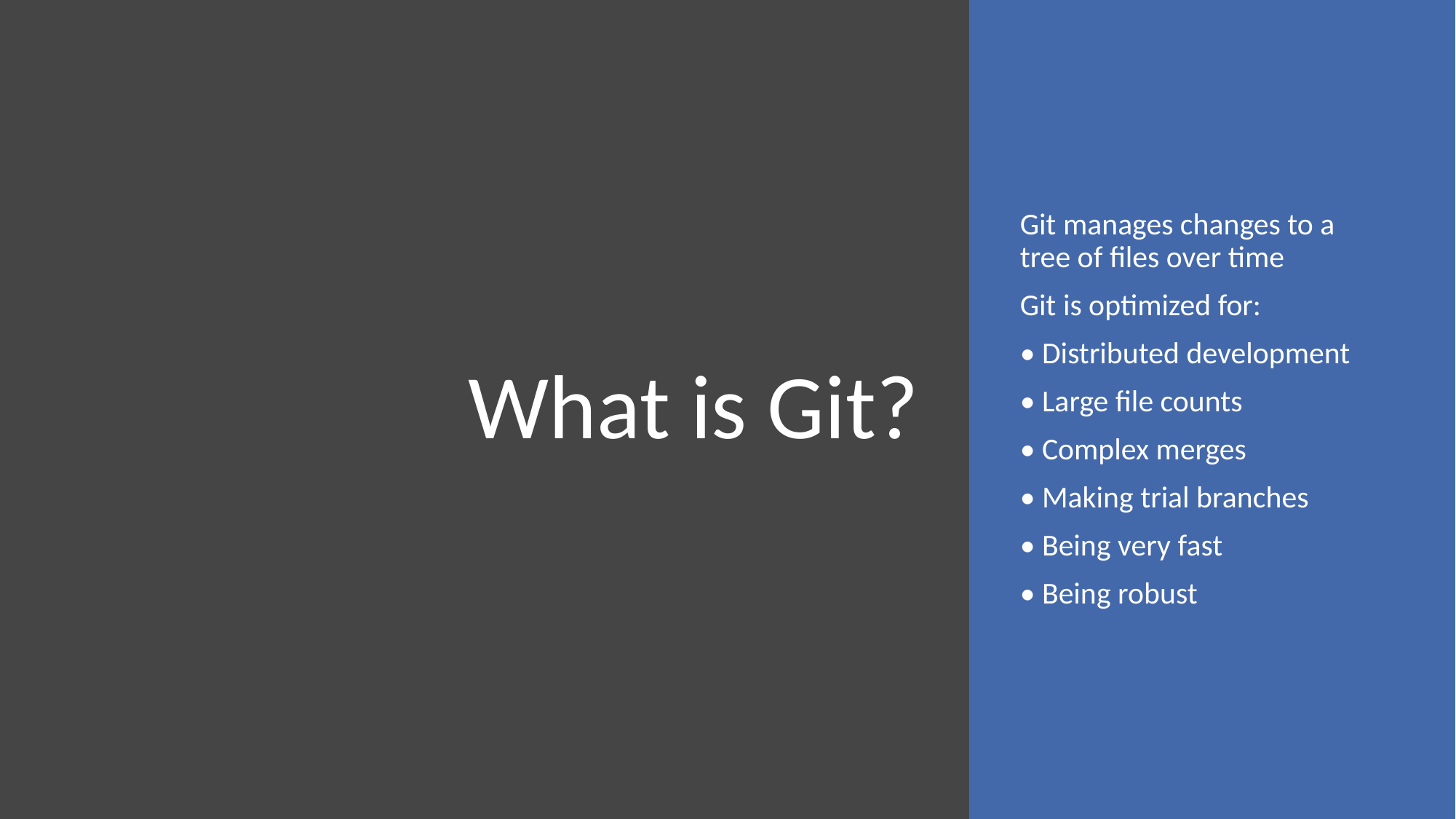

# What is Git?
Git manages changes to a tree of files over time
Git is optimized for:
• Distributed development
• Large file counts
• Complex merges
• Making trial branches
• Being very fast
• Being robust